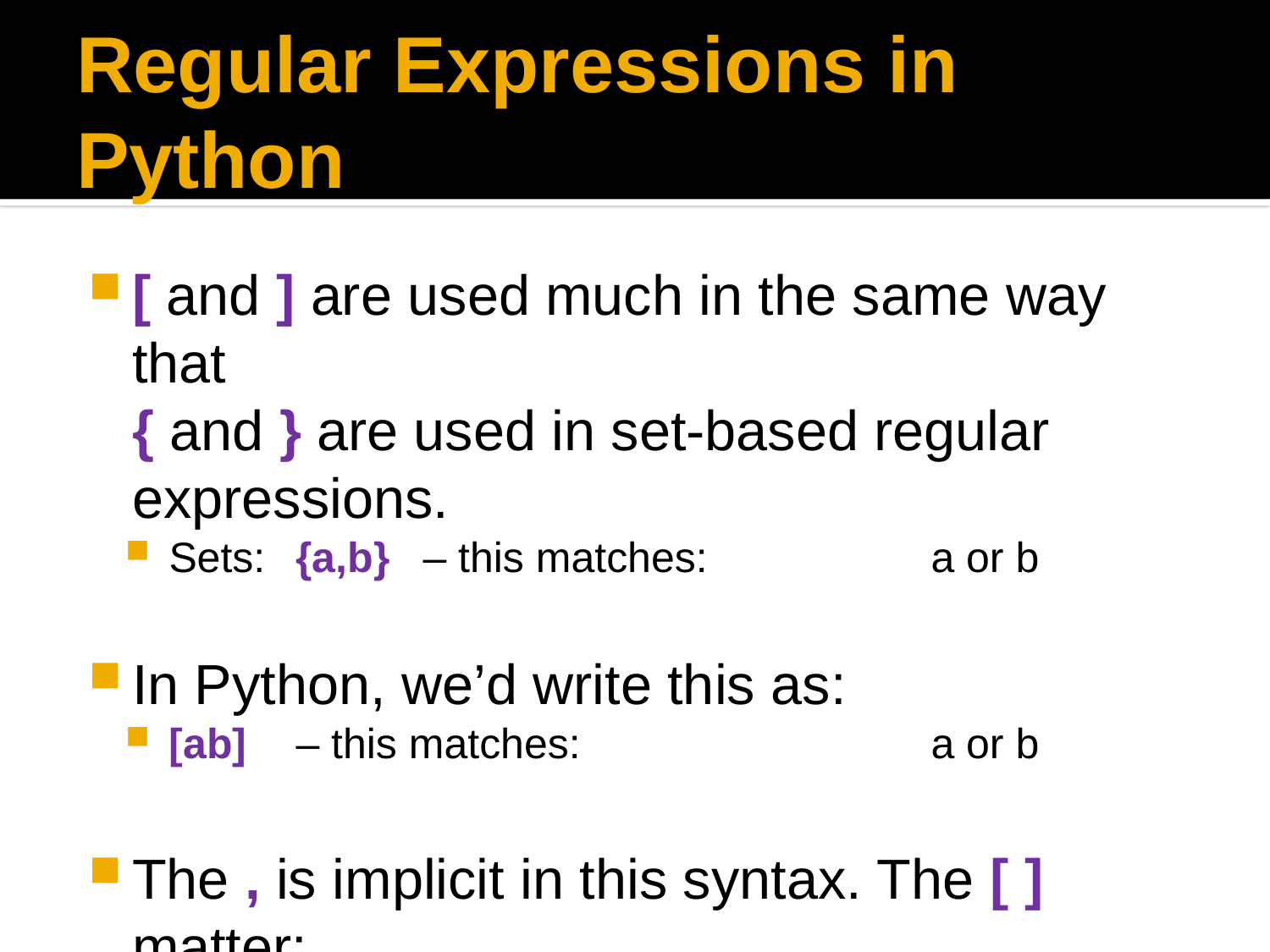

# Regular Expressions in Python
[ and ] are used much in the same way that
{ and } are used in set-based regular expressions.
Sets: 	{a,b} 	– this matches:	 	a or b

In Python, we’d write this as:
[ab]	– this matches:		 	a or b

The , is implicit in this syntax. The [ ] matter:
ab	– this matches:		 	ab